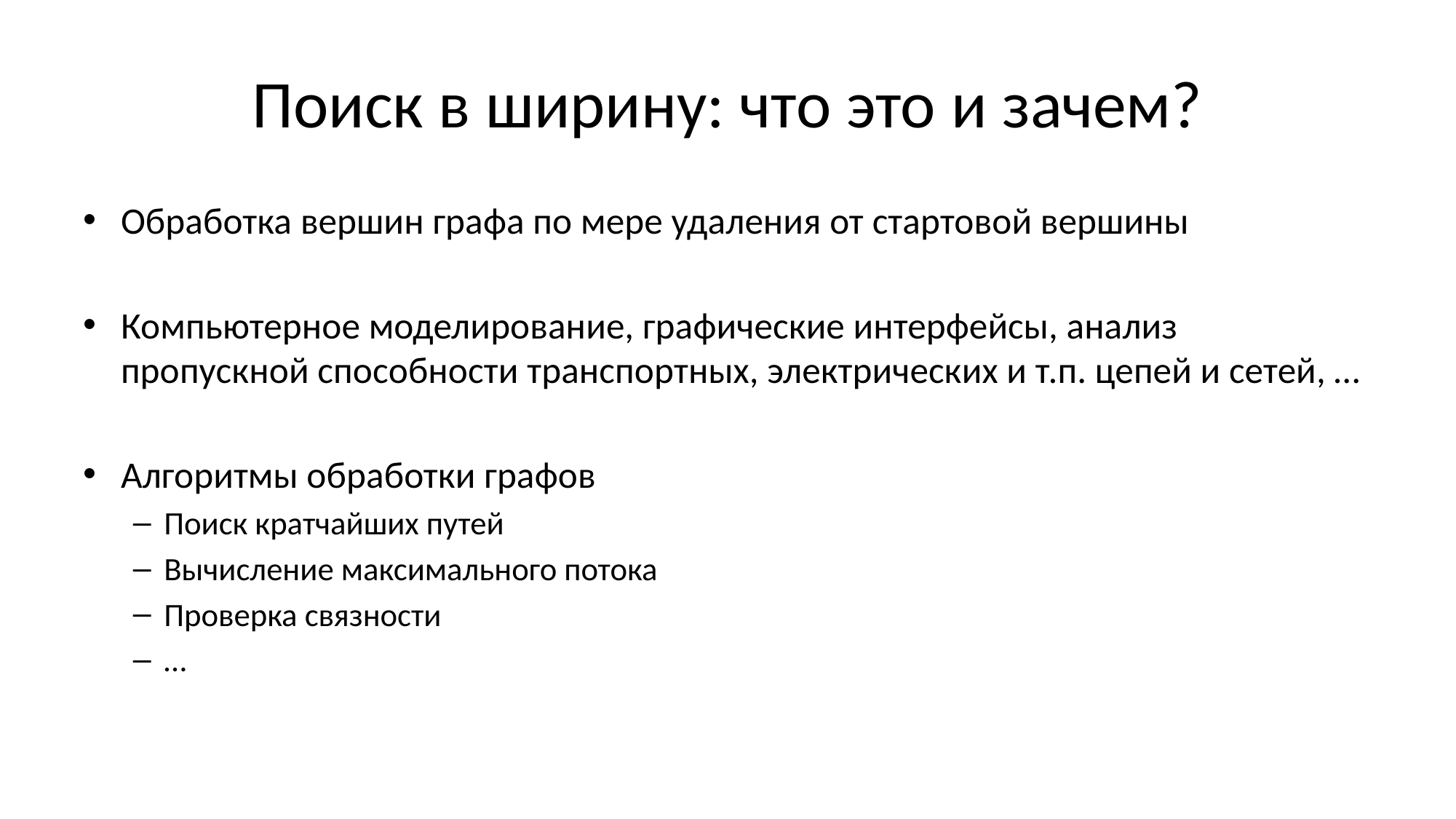

# Поиск в ширину: что это и зачем?
Обработка вершин графа по мере удаления от стартовой вершины

Компьютерное моделирование, графические интерфейсы, анализ пропускной способности транспортных, электрических и т.п. цепей и сетей, …

Алгоритмы обработки графов
Поиск кратчайших путей
Вычисление максимального потока
Проверка связности
…